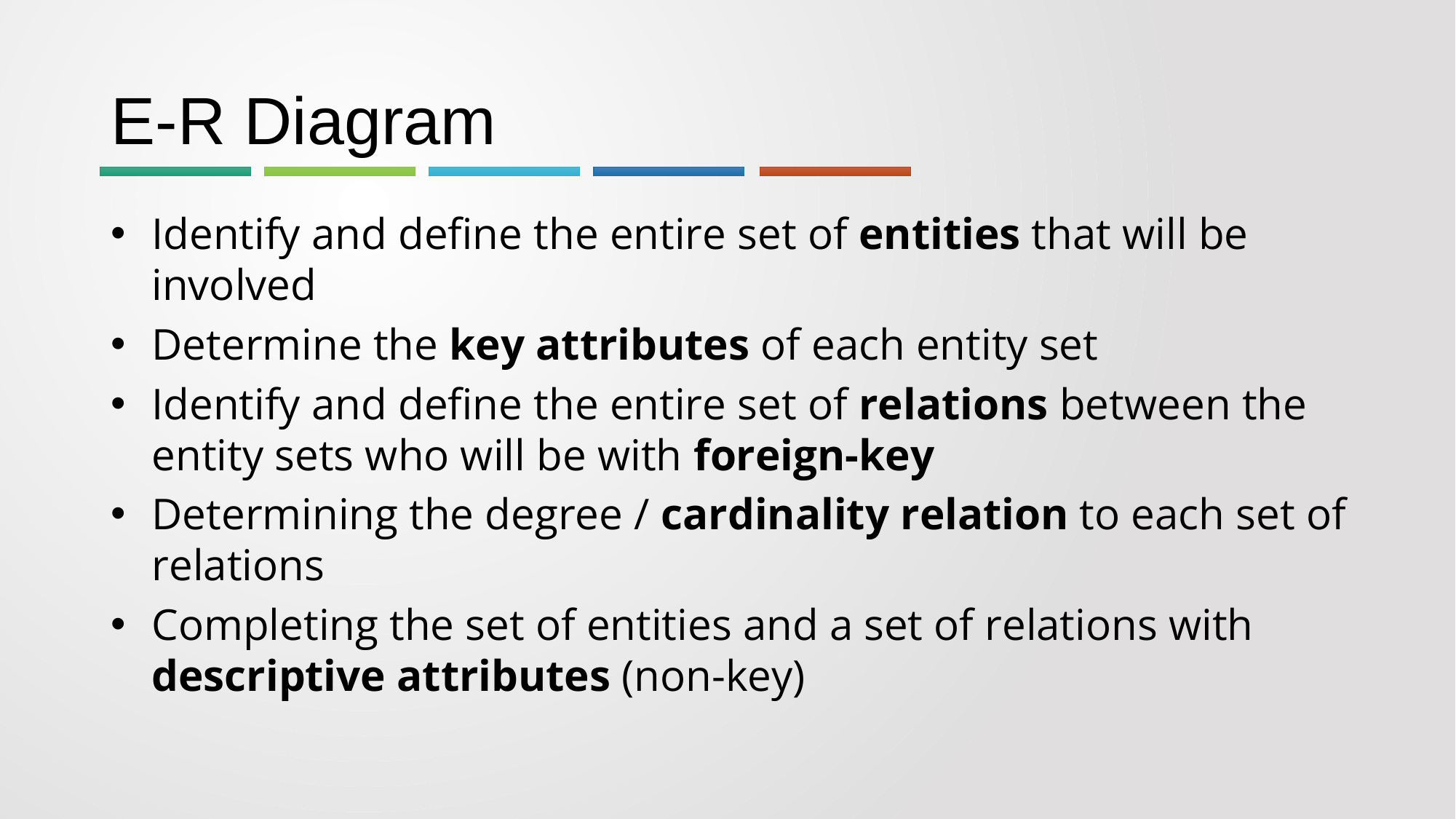

# E-R Diagram
Identify and define the entire set of entities that will be involved
Determine the key attributes of each entity set
Identify and define the entire set of relations between the entity sets who will be with foreign-key
Determining the degree / cardinality relation to each set of relations
Completing the set of entities and a set of relations with descriptive attributes (non-key)